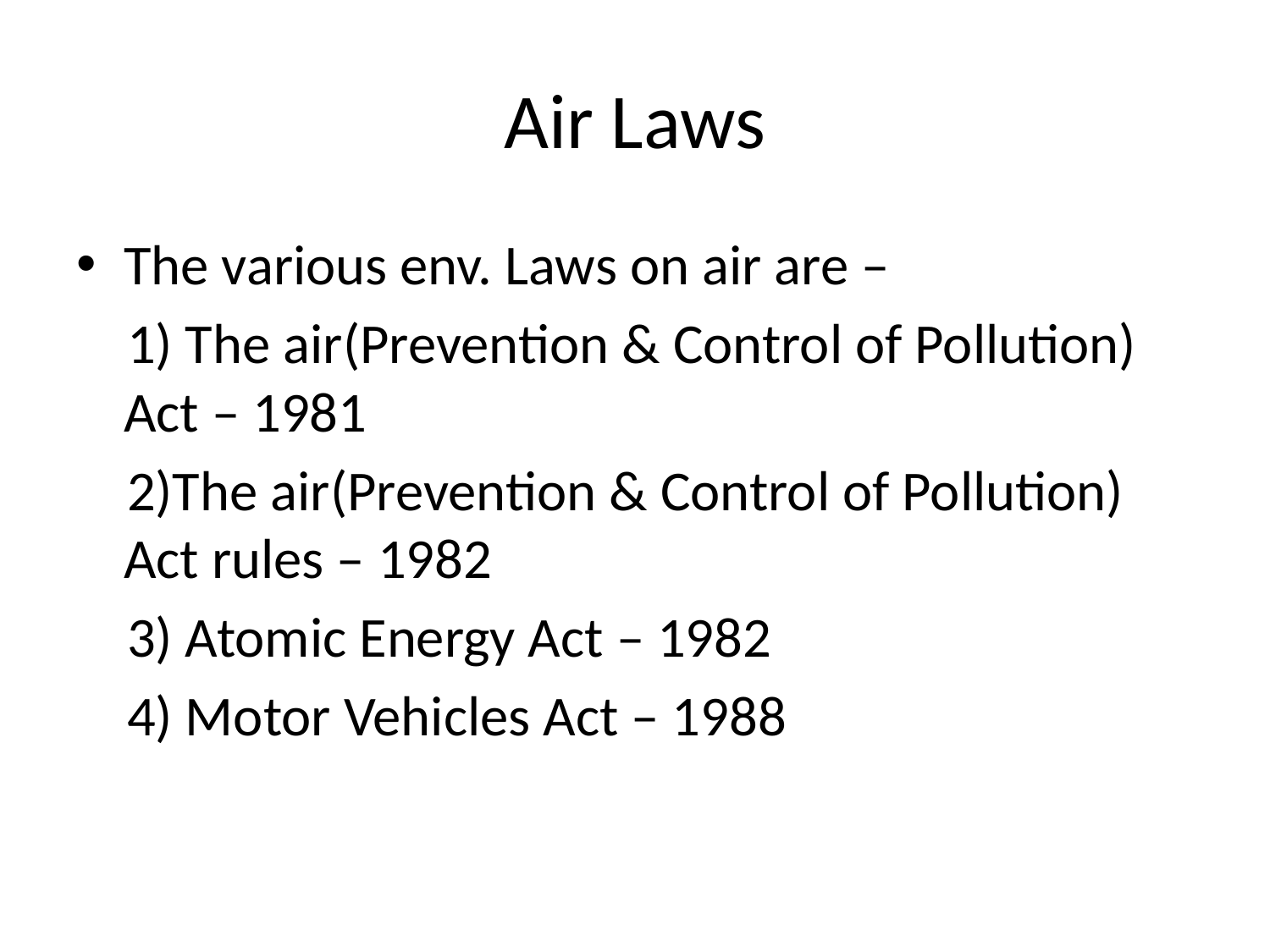

# Air Laws
The various env. Laws on air are –
    1) The air(Prevention & Control of Pollution) Act – 1981
    2)The air(Prevention & Control of Pollution) Act rules – 1982
    3) Atomic Energy Act – 1982
    4) Motor Vehicles Act – 1988